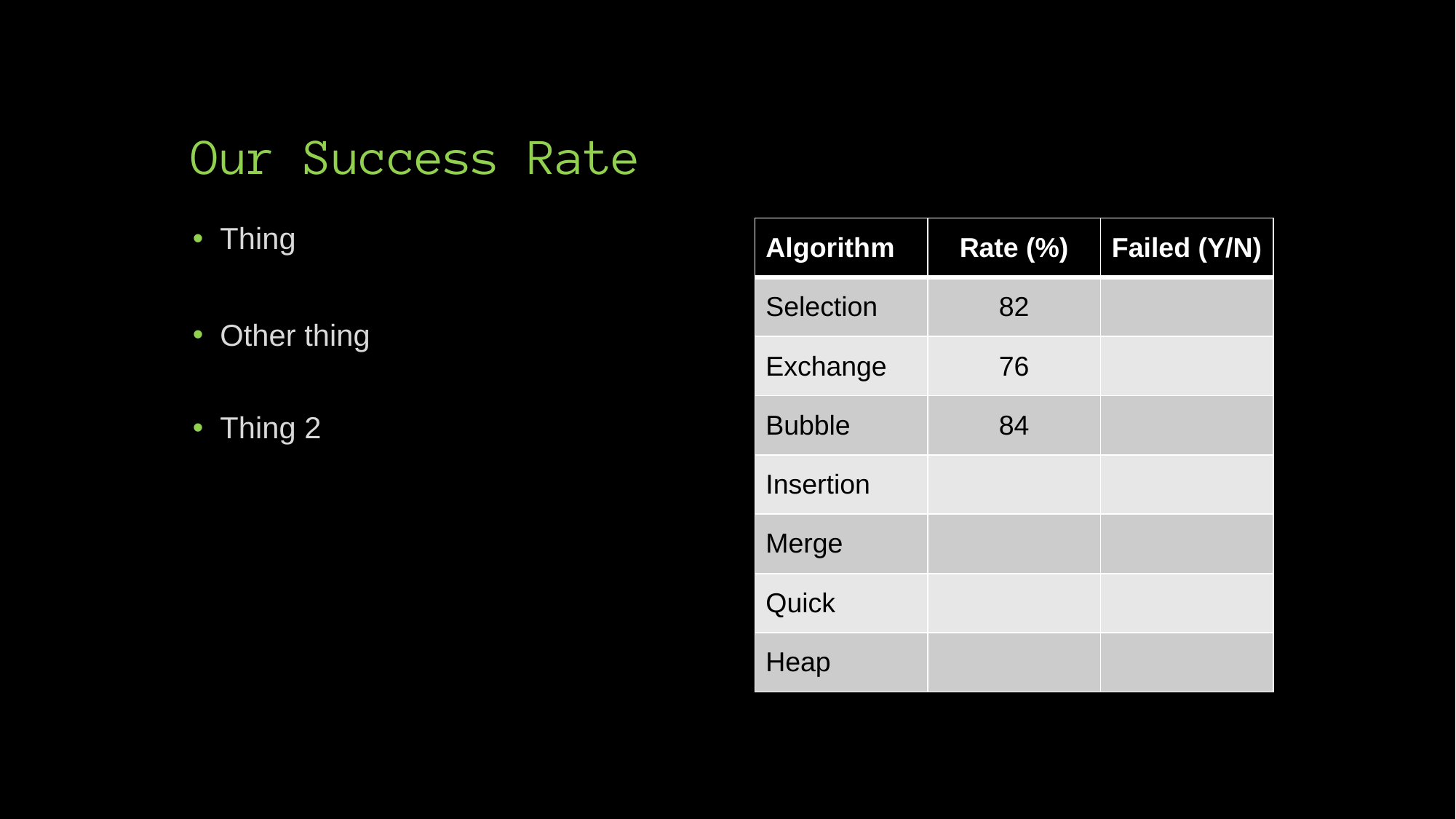

# Our Success Rate
| Algorithm | Rate (%) | Failed (Y/N) |
| --- | --- | --- |
| Selection | 82 |  |
| Exchange | 76 |  |
| Bubble | 84 |  |
| Insertion |  |  |
| Merge |  |  |
| Quick |  |  |
| Heap |  |  |
Thing
Other thing
Thing 2